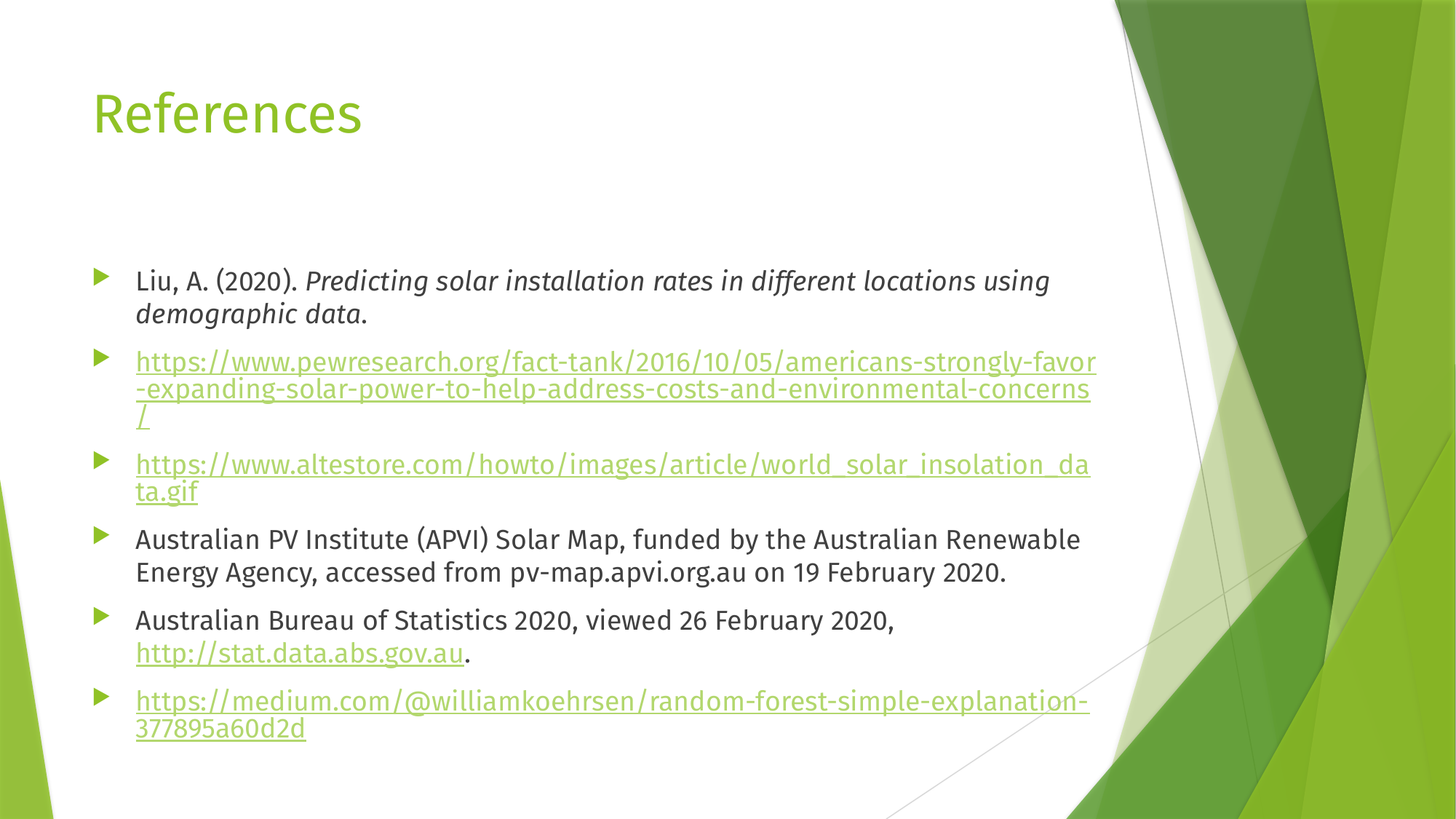

# References
Liu, A. (2020). Predicting solar installation rates in different locations using demographic data.
https://www.pewresearch.org/fact-tank/2016/10/05/americans-strongly-favor-expanding-solar-power-to-help-address-costs-and-environmental-concerns/
https://www.altestore.com/howto/images/article/world_solar_insolation_data.gif
Australian PV Institute (APVI) Solar Map, funded by the Australian Renewable Energy Agency, accessed from pv-map.apvi.org.au on 19 February 2020.
Australian Bureau of Statistics 2020, viewed 26 February 2020, http://stat.data.abs.gov.au.
https://medium.com/@williamkoehrsen/random-forest-simple-explanation-377895a60d2d